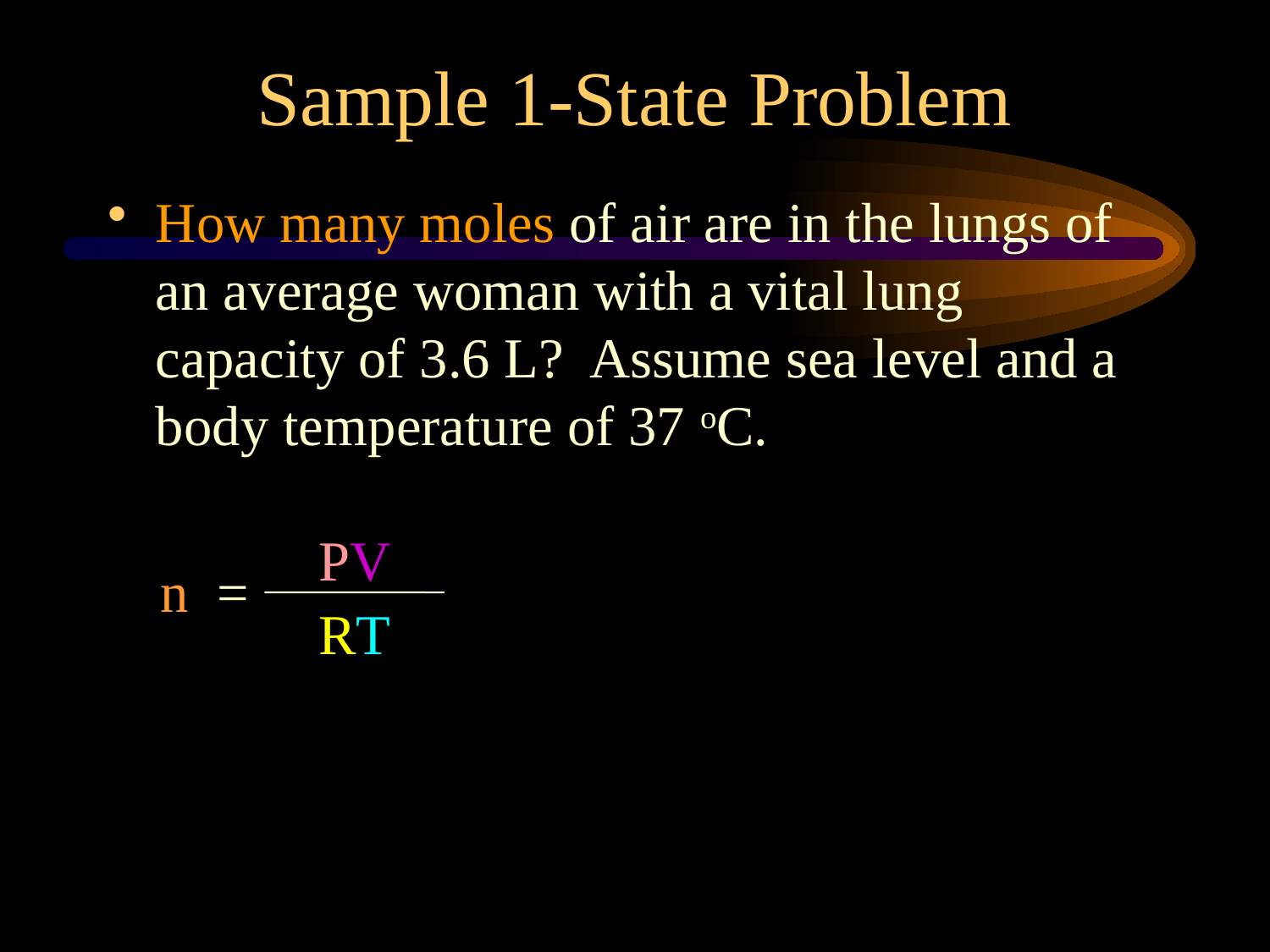

Sample 1-State Problem
How many moles of air are in the lungs of an average woman with a vital lung capacity of 3.6 L?  Assume sea level and a body temperature of 37 oC.
PV
n  =

RT